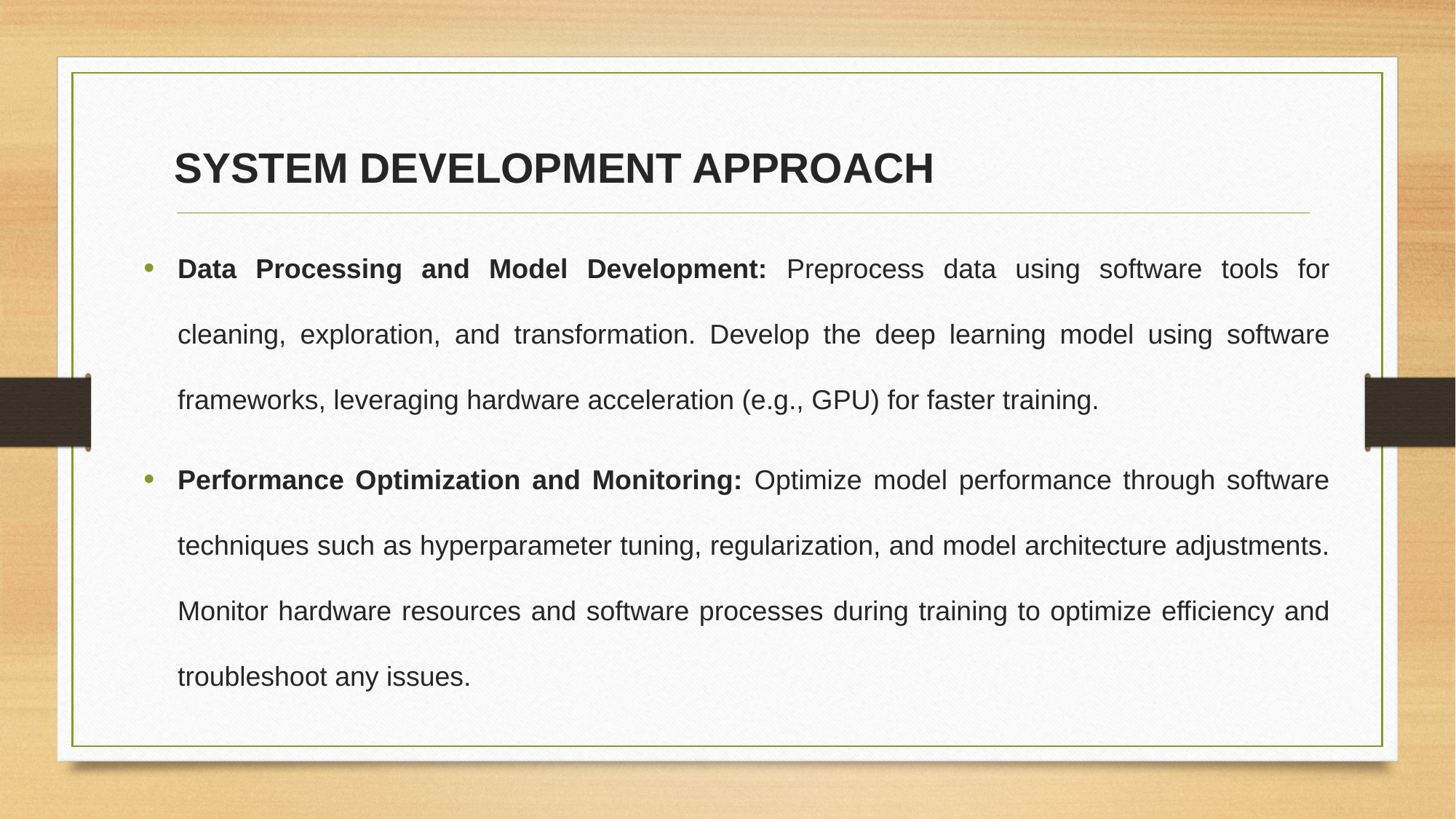

SYSTEM DEVELOPMENT APPROACH
Data Processing and Model Development: Preprocess data using software tools for cleaning, exploration, and transformation. Develop the deep learning model using software frameworks, leveraging hardware acceleration (e.g., GPU) for faster training.
Performance Optimization and Monitoring: Optimize model performance through software techniques such as hyperparameter tuning, regularization, and model architecture adjustments. Monitor hardware resources and software processes during training to optimize efficiency and troubleshoot any issues.